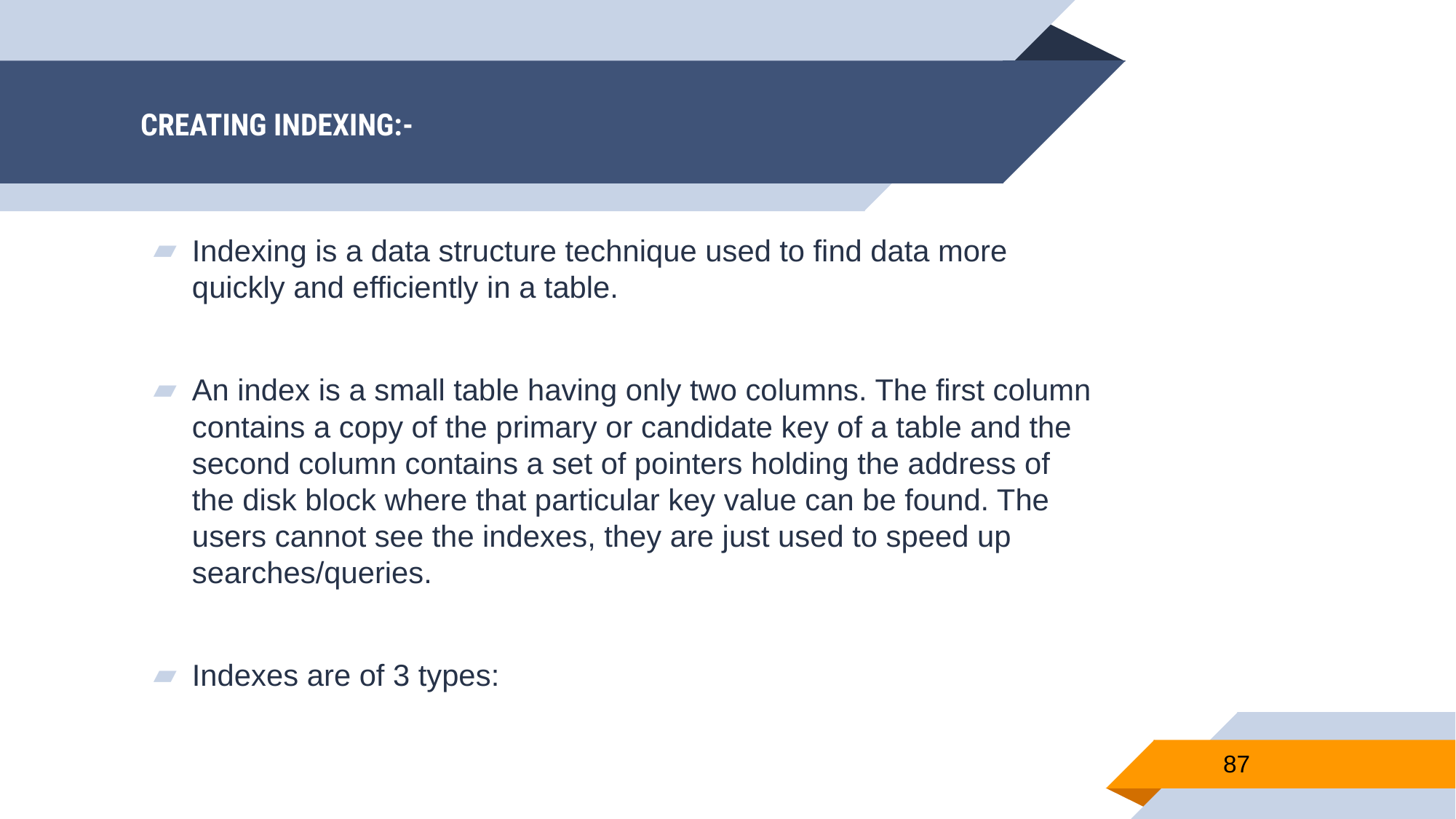

# CREATING INDEXING:-
Indexing is a data structure technique used to find data more quickly and efficiently in a table.

An index is a small table having only two columns. The first column contains a copy of the primary or candidate key of a table and the second column contains a set of pointers holding the address of the disk block where that particular key value can be found. The users cannot see the indexes, they are just used to speed up searches/queries.

Indexes are of 3 types:
87